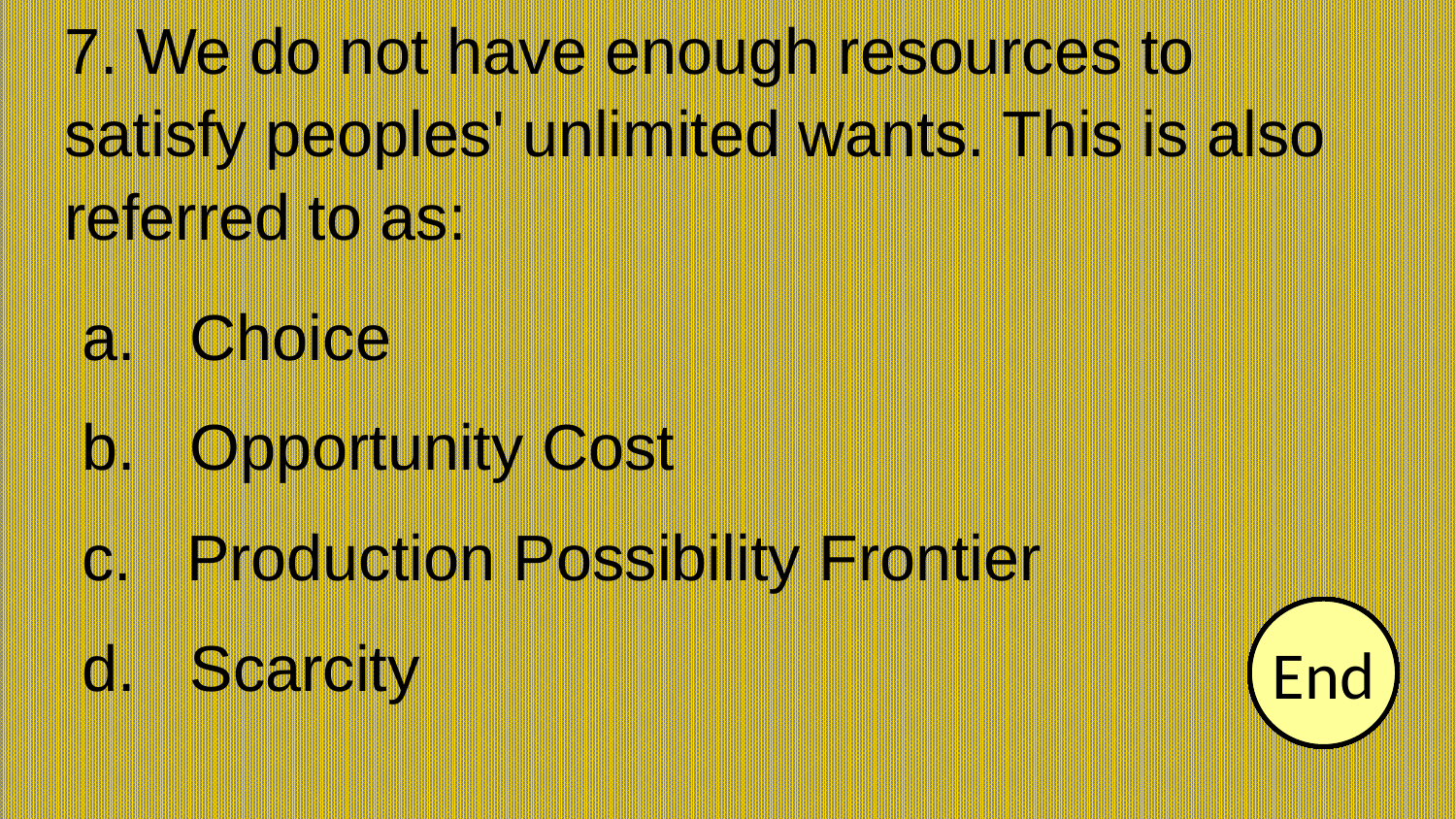

# 7. We do not have enough resources to satisfy peoples' unlimited wants. This is also referred to as:
   Choice
   Opportunity Cost
   Production Possibility Frontier
   Scarcity
30
29
28
27
26
25
24
23
22
21
20
19
18
17
16
15
14
13
12
11
10
9
8
7
6
5
4
3
2
1
End